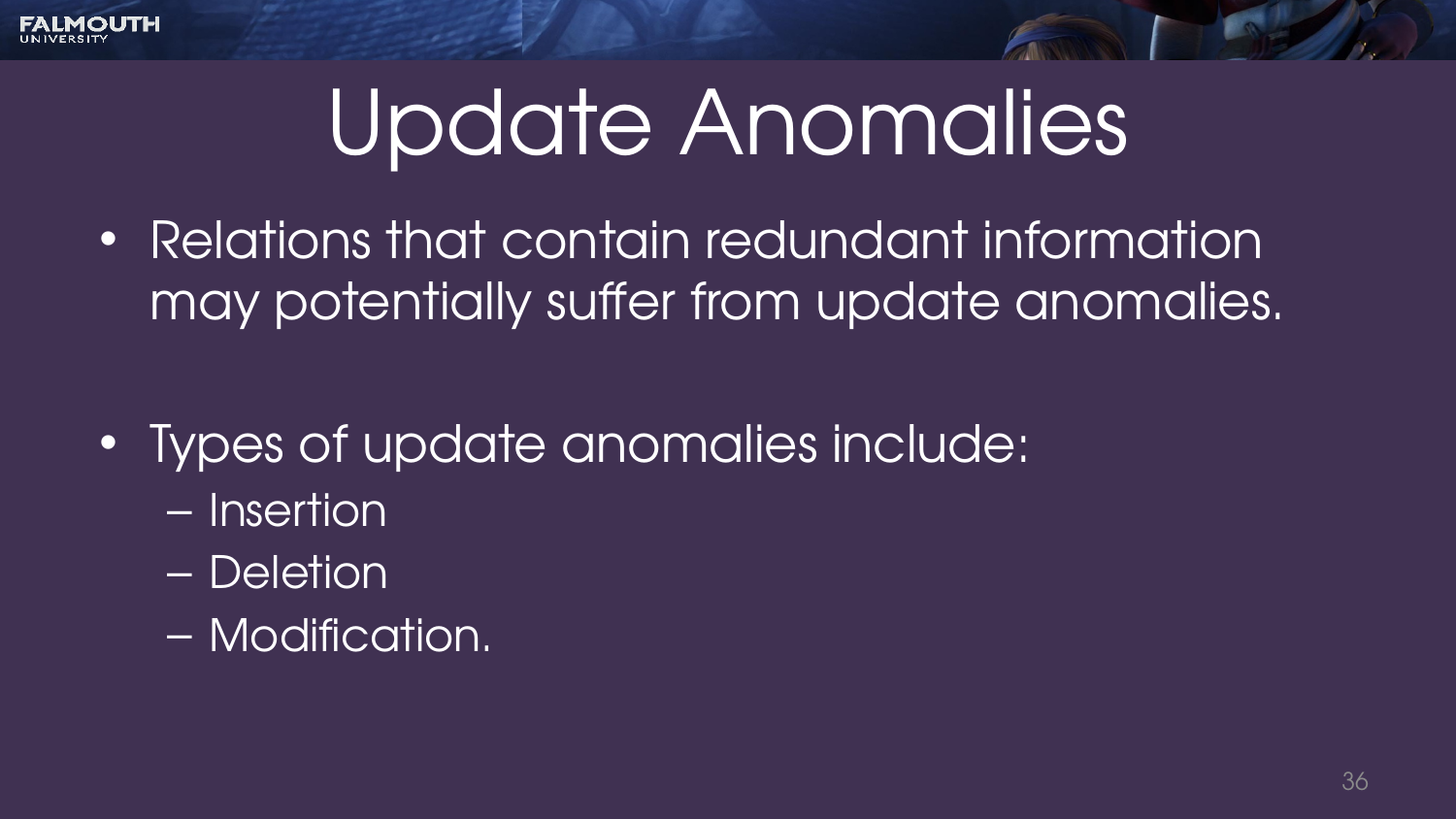

# Update Anomalies
Relations that contain redundant information may potentially suffer from update anomalies.

Types of update anomalies include:
Insertion
Deletion
Modification.
36